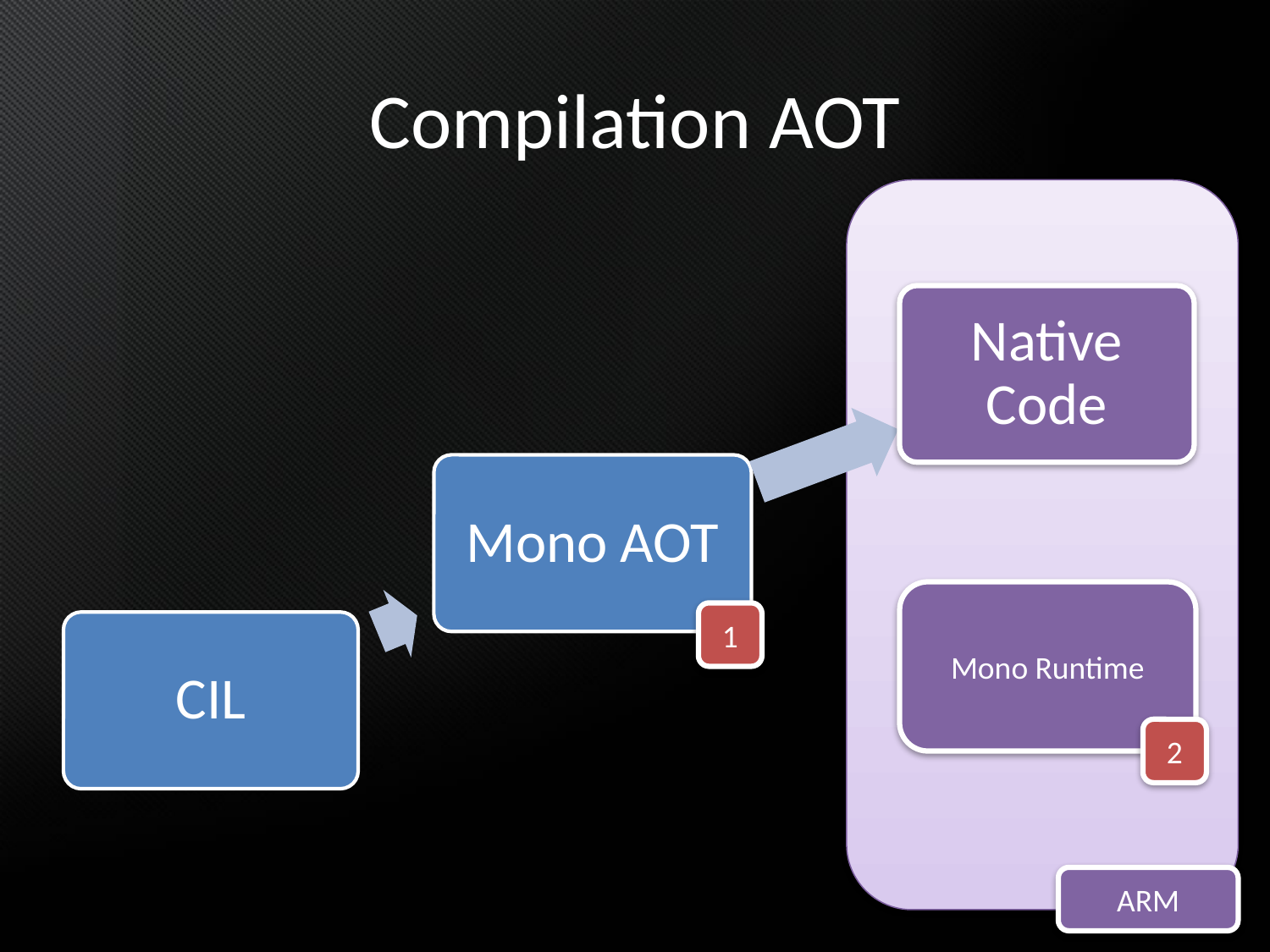

# Compilation AOT

CIL

Mono AOT

Native Code
Mono Runtime
1
2
ARM